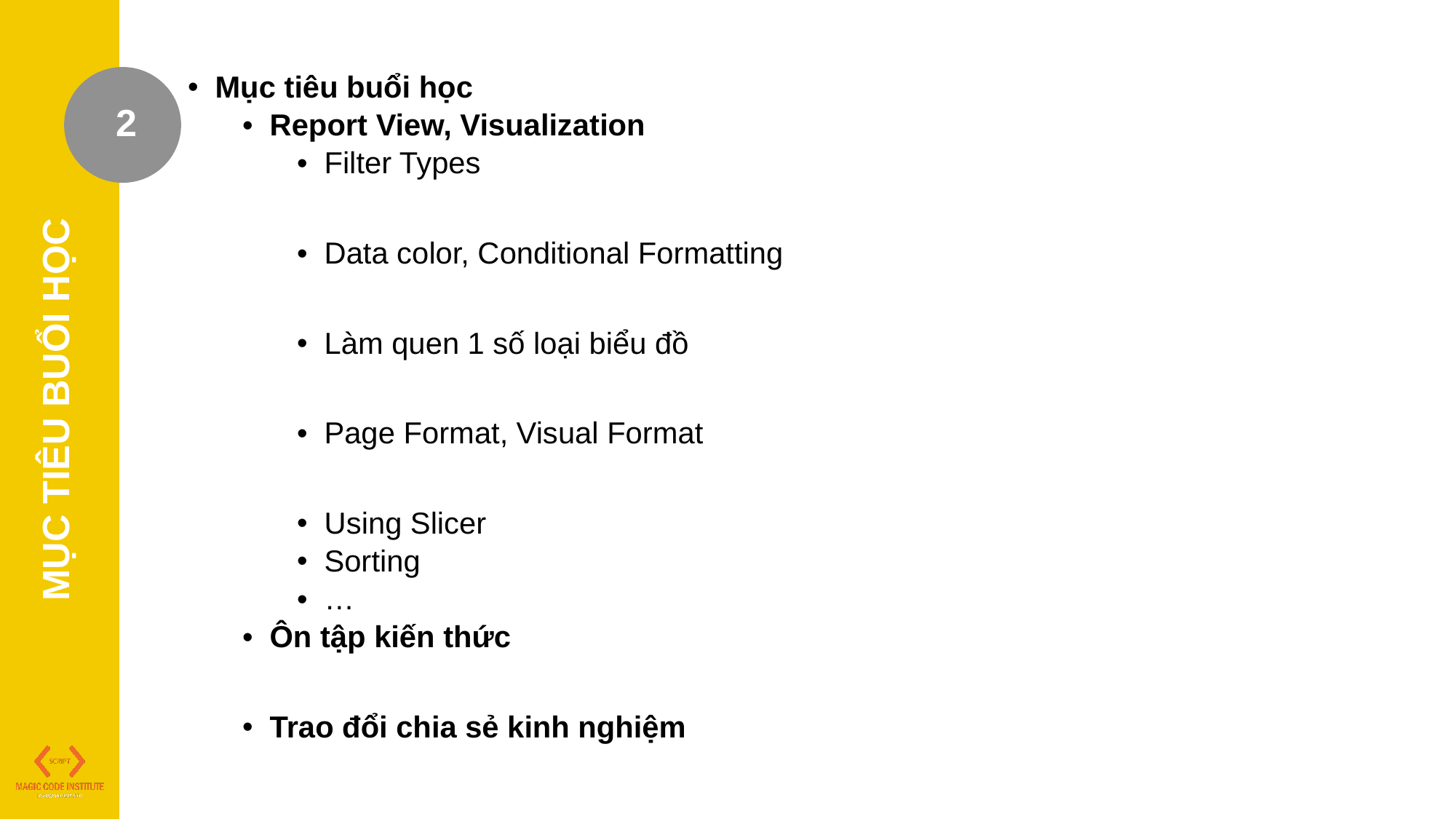

Mục tiêu buổi học
Report View, Visualization
Filter Types

Data color, Conditional Formatting

Làm quen 1 số loại biểu đồ

Page Format, Visual Format

Using Slicer
Sorting
…
Ôn tập kiến thức

Trao đổi chia sẻ kinh nghiệm

2
MỤC TIÊU BUỔI HỌC